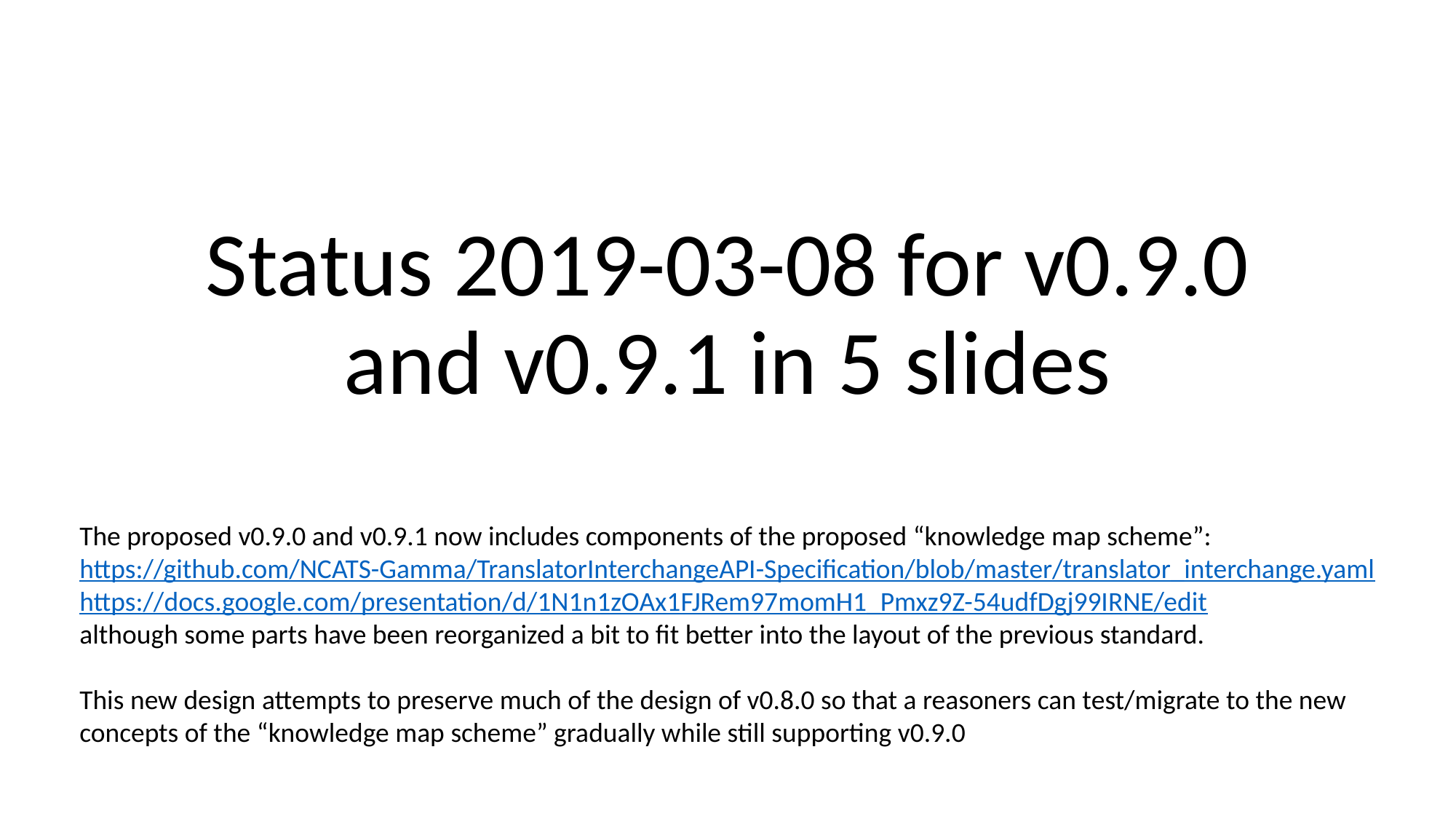

# Status 2019-03-08 for v0.9.0 and v0.9.1 in 5 slides
The proposed v0.9.0 and v0.9.1 now includes components of the proposed “knowledge map scheme”:
https://github.com/NCATS-Gamma/TranslatorInterchangeAPI-Specification/blob/master/translator_interchange.yaml
https://docs.google.com/presentation/d/1N1n1zOAx1FJRem97momH1_Pmxz9Z-54udfDgj99IRNE/edit
although some parts have been reorganized a bit to fit better into the layout of the previous standard.

This new design attempts to preserve much of the design of v0.8.0 so that a reasoners can test/migrate to the new
concepts of the “knowledge map scheme” gradually while still supporting v0.9.0